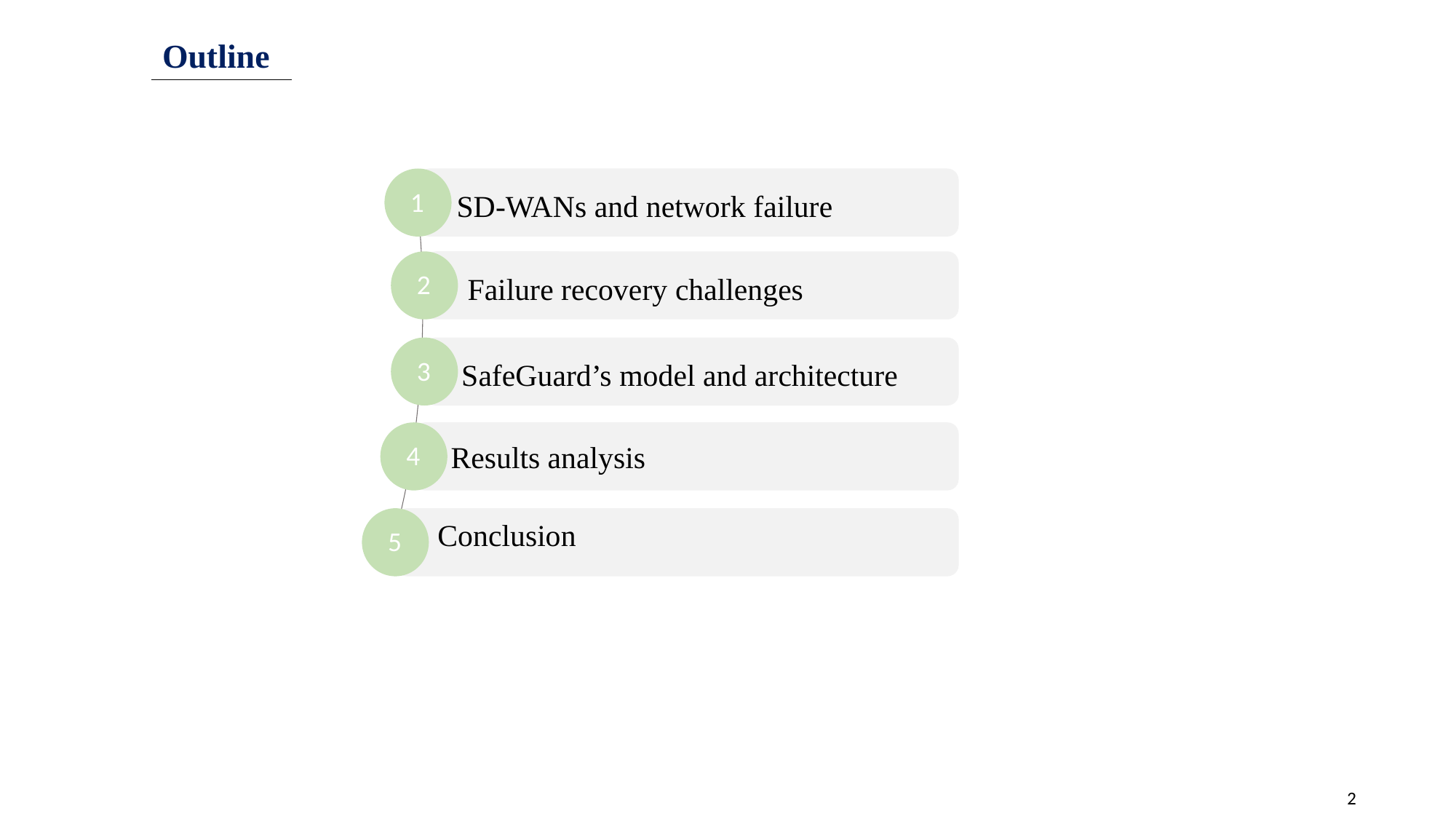

Outline

  SD-WANs and network failure
1

Failure recovery challenges
2

  SafeGuard’s model and architecture
3

   Results analysis
4
 Conclusion

5
2